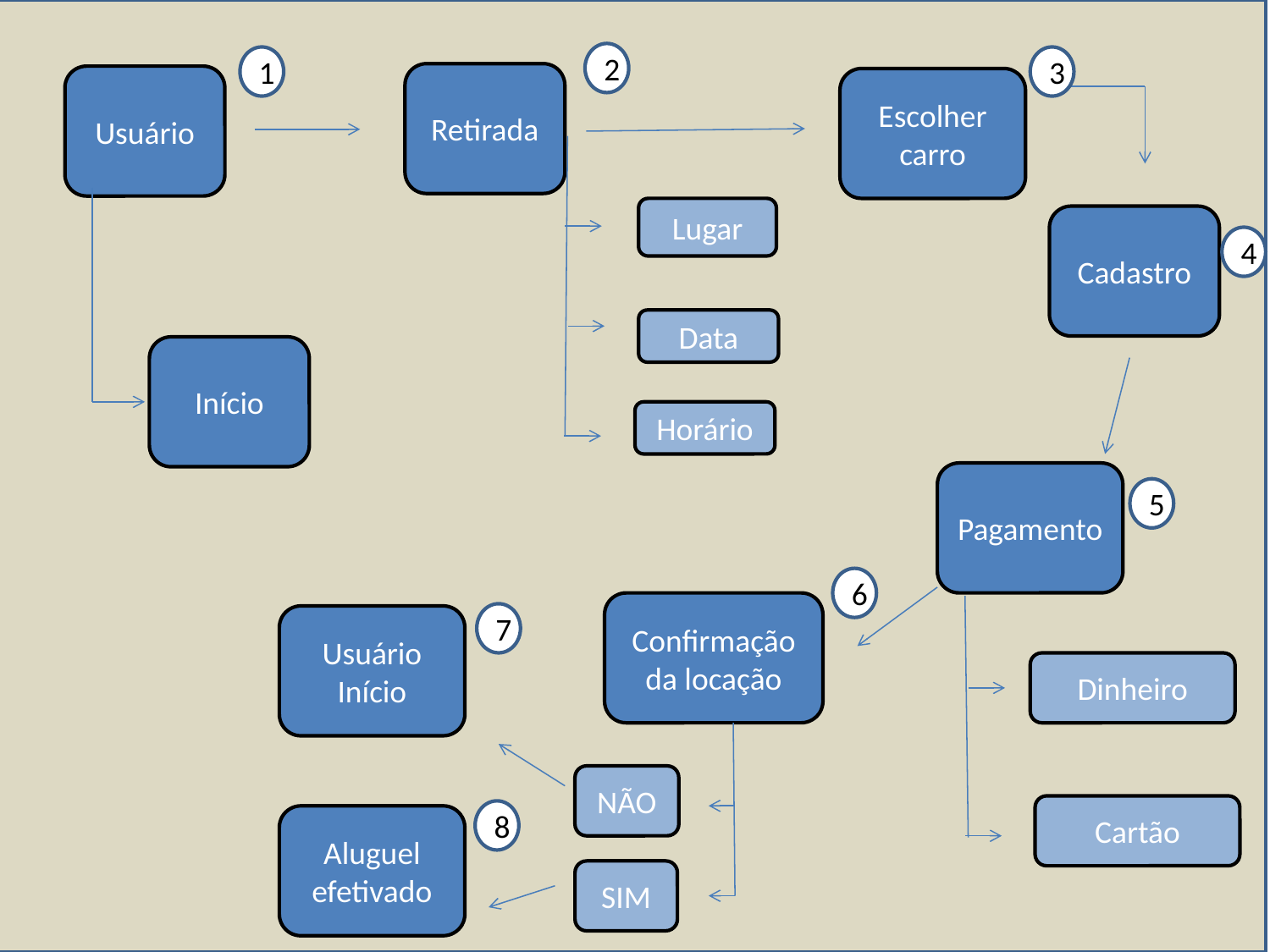

2
1
3
Retirada
Usuário
Escolher carro
Lugar
Cadastro
4
#
Data
Início
Horário
Pagamento
5

6
Confirmação da locação
7
Usuário
Início
Dinheiro
NÃO
Cartão
8
Aluguel efetivado
SIM